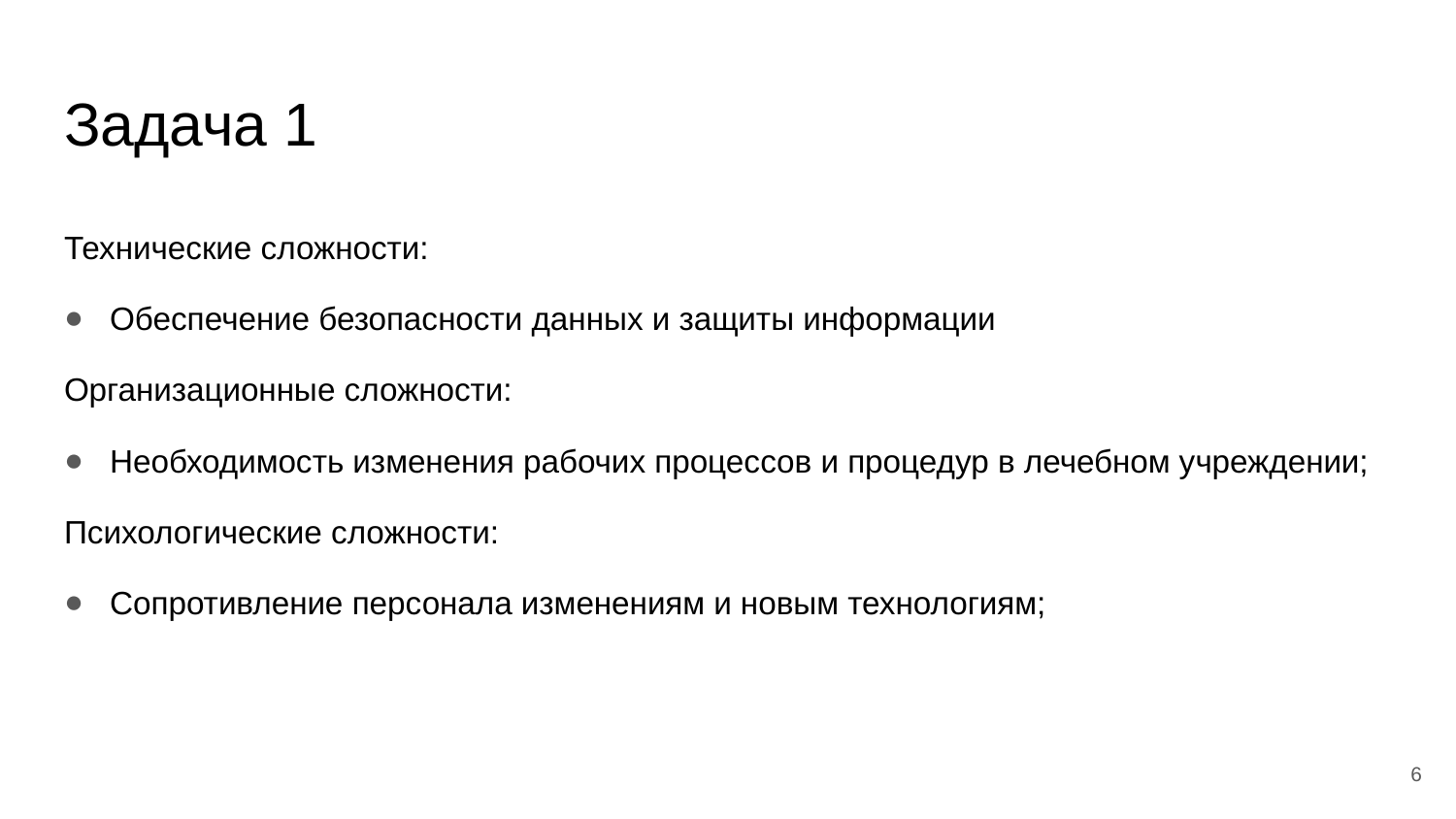

# Задача 1
Технические сложности:
Обеспечение безопасности данных и защиты информации
Организационные сложности:
Необходимость изменения рабочих процессов и процедур в лечебном учреждении;
Психологические сложности:
Сопротивление персонала изменениям и новым технологиям;
6